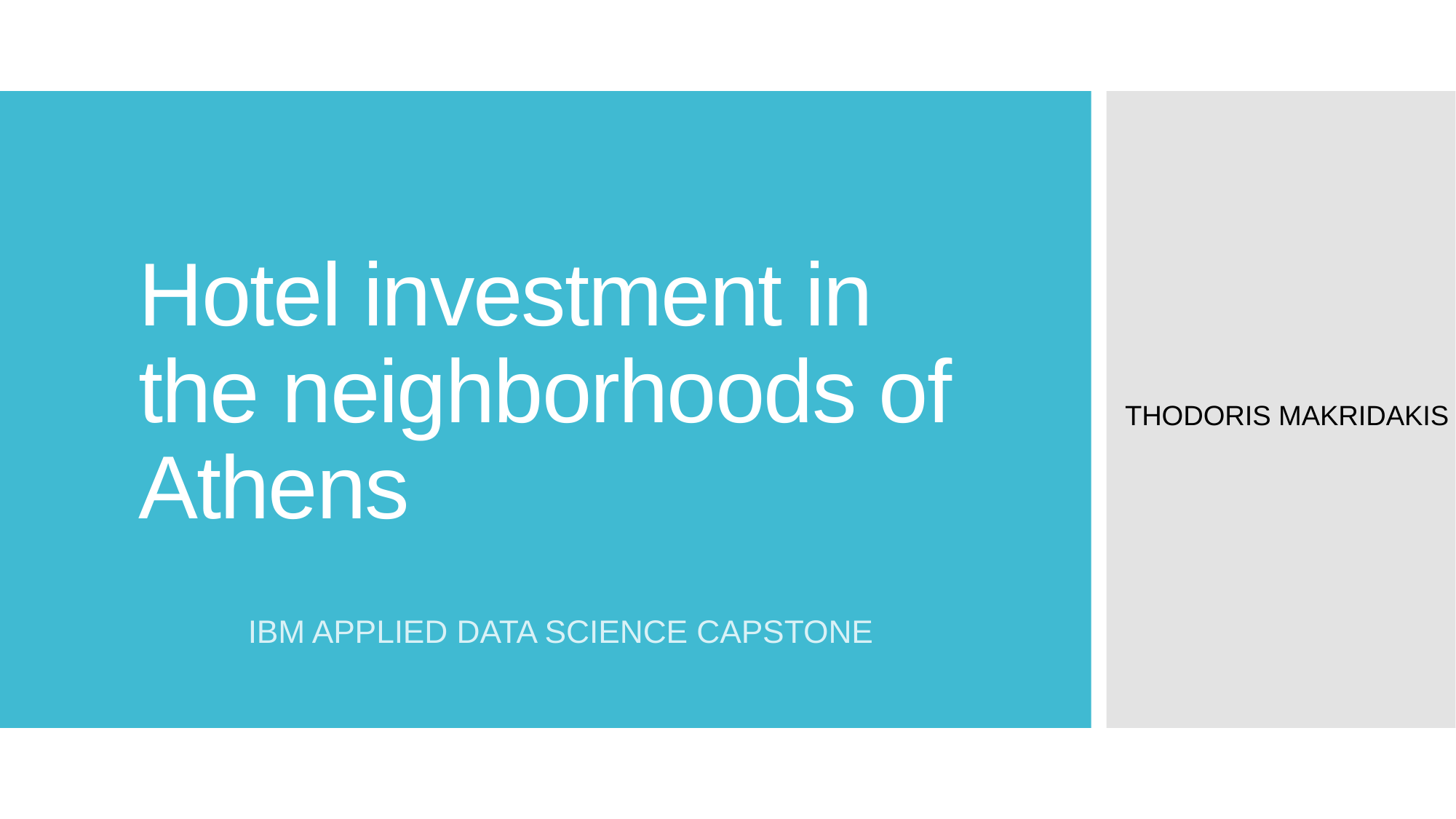

# Hotel investment in the neighborhoods of Athens

THODORIS MAKRIDAKIS

			IBM APPLIED DATA SCIENCE CAPSTONE